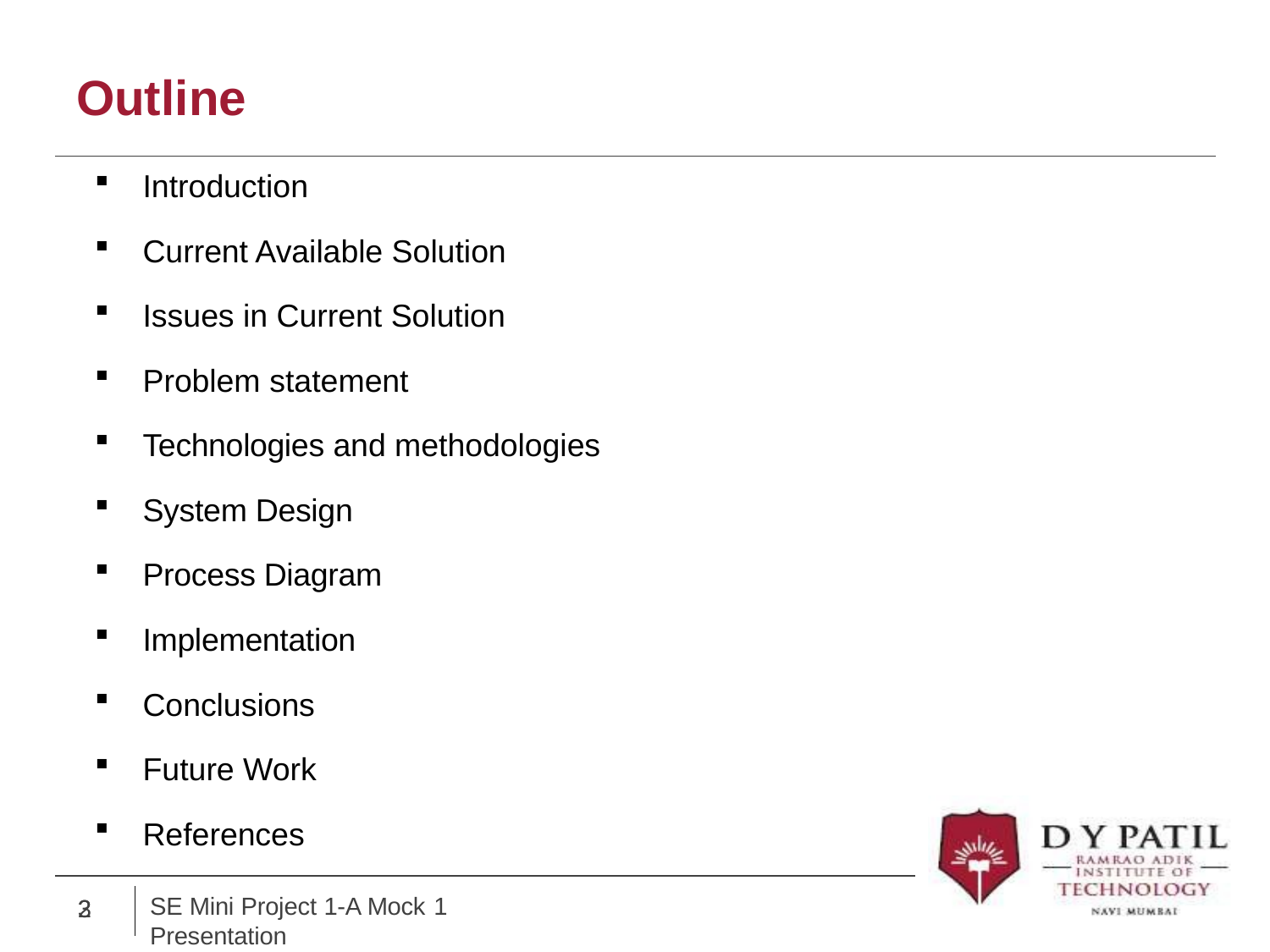

# Outline
Introduction
Current Available Solution
Issues in Current Solution
Problem statement
Technologies and methodologies
System Design
Process Diagram
Implementation
Conclusions
Future Work
References
2
SE Mini Project 1-A Mock 1
Presentation
3